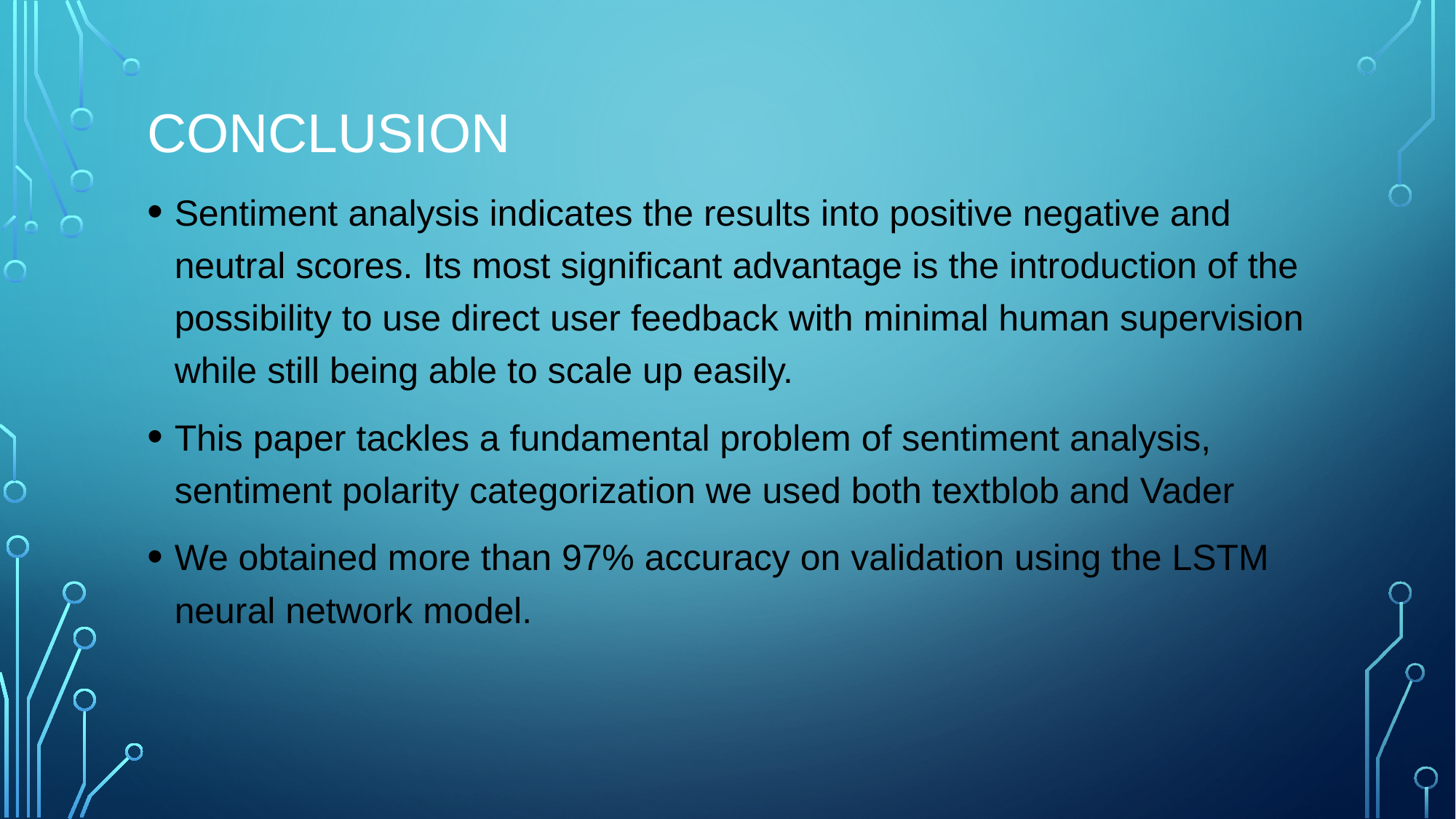

# Conclusion
Sentiment analysis indicates the results into positive negative and neutral scores. Its most significant advantage is the introduction of the possibility to use direct user feedback with minimal human supervision while still being able to scale up easily.
This paper tackles a fundamental problem of sentiment analysis, sentiment polarity categorization we used both textblob and Vader
We obtained more than 97% accuracy on validation using the LSTM neural network model.